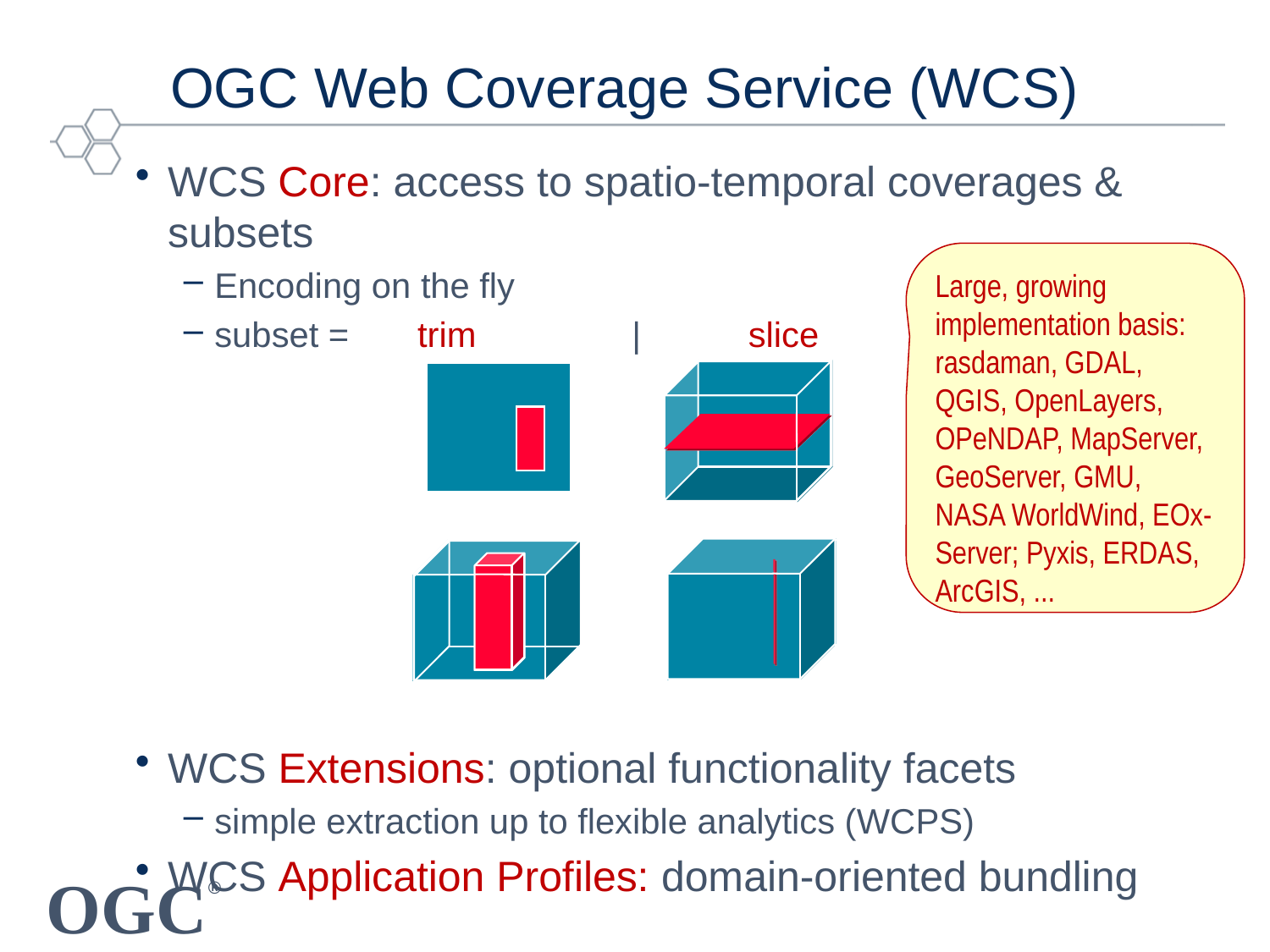

# OGC Web Coverage Service (WCS)
WCS Core: access to spatio-temporal coverages & subsets
Encoding on the fly
subset =       trim                |           slice

WCS Extensions: optional functionality facets
simple extraction up to flexible analytics (WCPS)
WCS Application Profiles: domain-oriented bundling

Large, growing implementation basis:
rasdaman, GDAL, QGIS, OpenLayers, OPeNDAP, MapServer, GeoServer, GMU, NASA WorldWind, EOx-Server; Pyxis, ERDAS, ArcGIS, ...